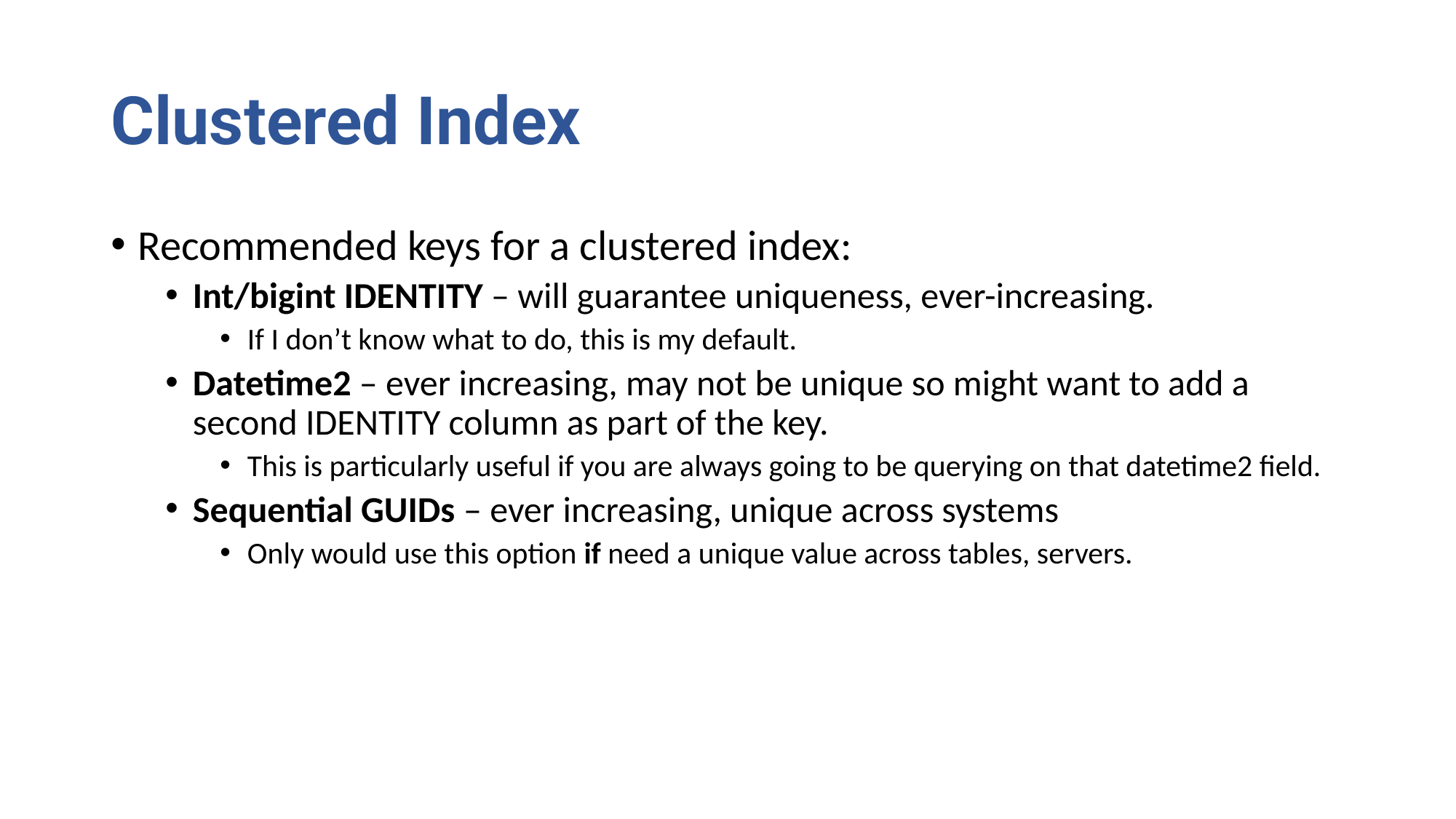

# Clustered Index
Recommended keys for a clustered index:
Int/bigint IDENTITY – will guarantee uniqueness, ever-increasing.
If I don’t know what to do, this is my default.
Datetime2 – ever increasing, may not be unique so might want to add a second IDENTITY column as part of the key.
This is particularly useful if you are always going to be querying on that datetime2 field.
Sequential GUIDs – ever increasing, unique across systems
Only would use this option if need a unique value across tables, servers.